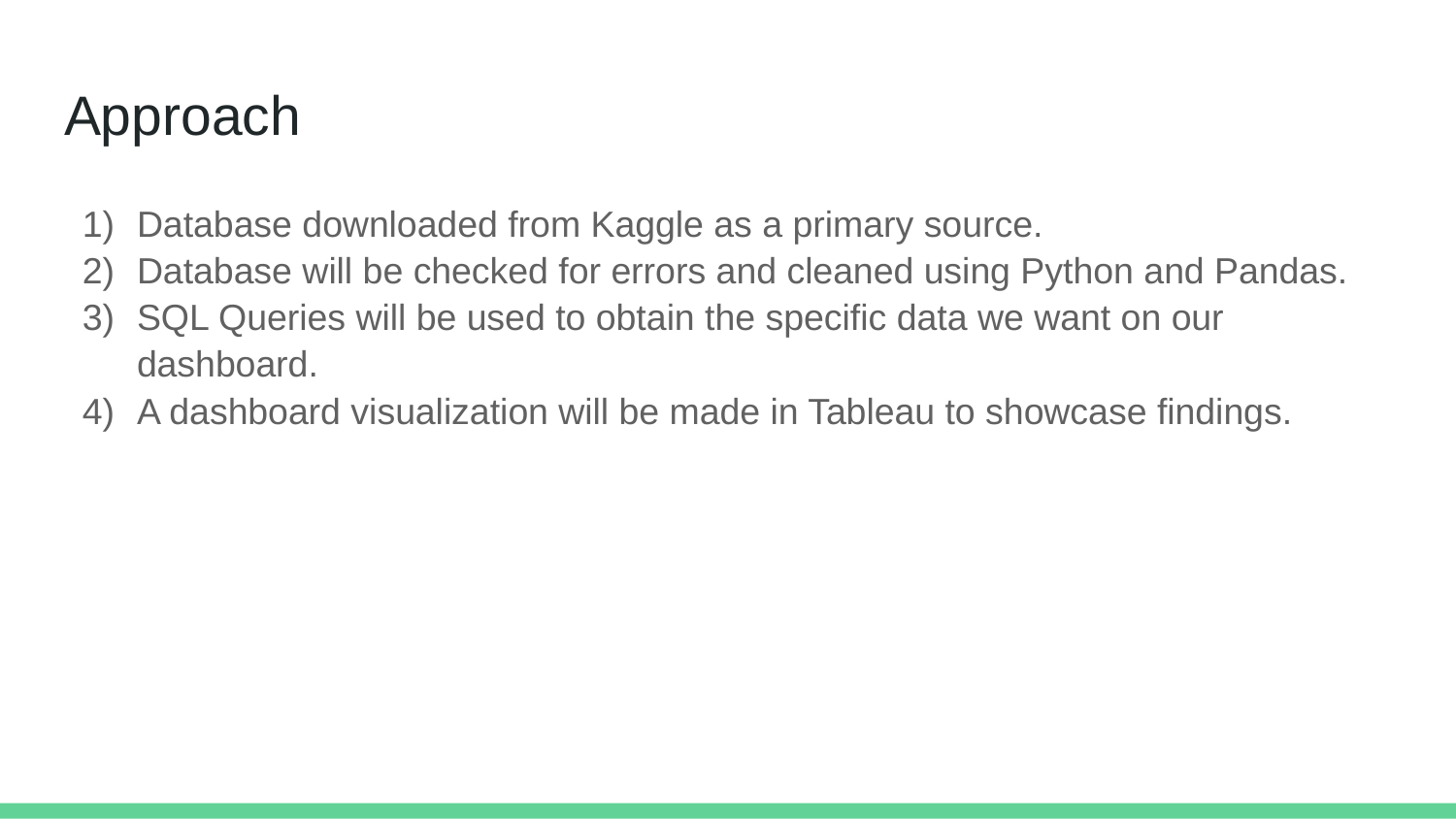

# Approach
Database downloaded from Kaggle as a primary source.
Database will be checked for errors and cleaned using Python and Pandas.
SQL Queries will be used to obtain the specific data we want on our dashboard.
A dashboard visualization will be made in Tableau to showcase findings.